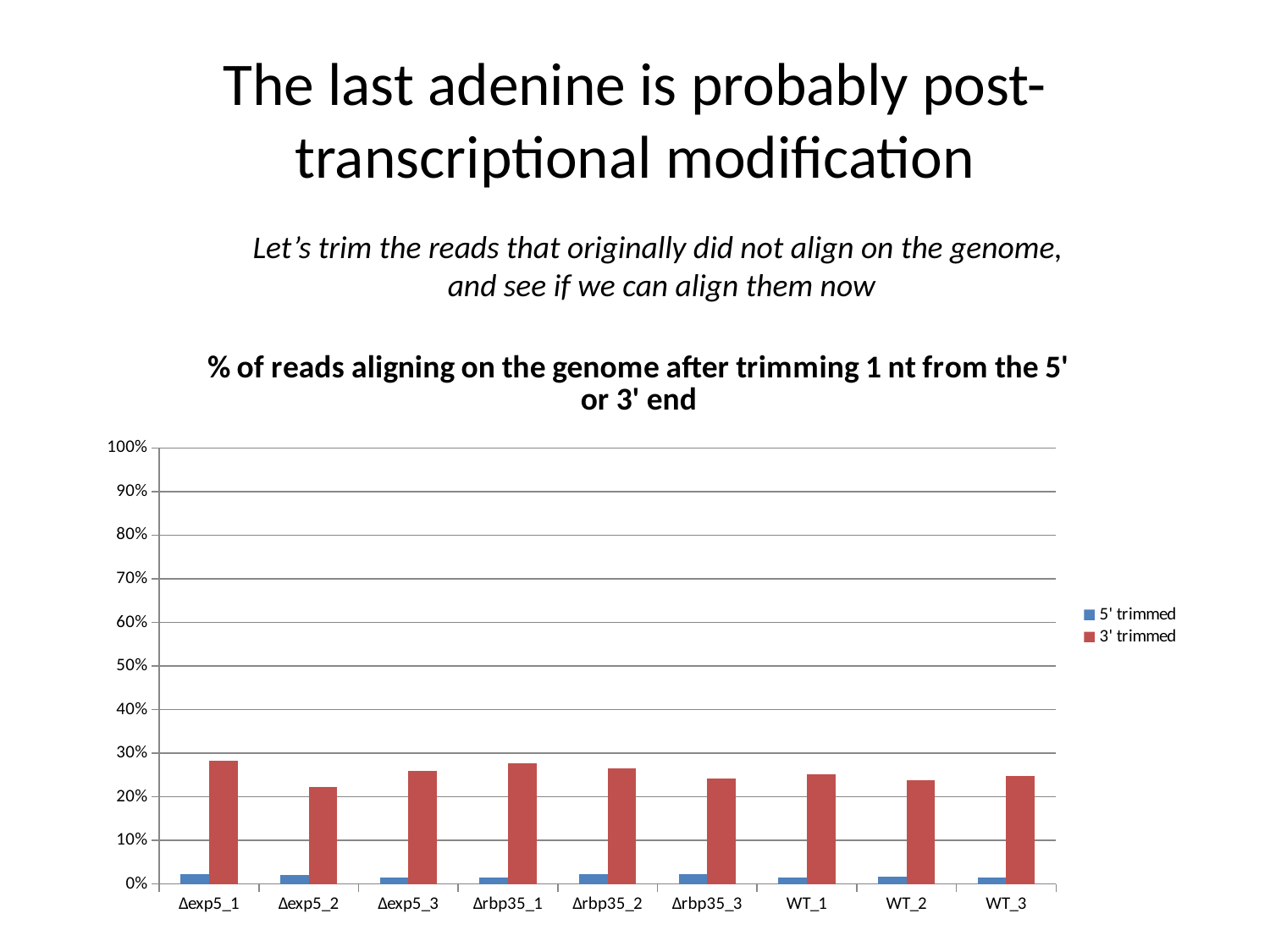

# The last adenine is probably post-transcriptional modification
Let’s trim the reads that originally did not align on the genome,
and see if we can align them now

### Chart: % of reads aligning on the genome after trimming 1 nt from the 5' or 3' end

| Category | 5' trimmed | 3' trimmed |
|---|---|---|
| ∆exp5_1 | 0.0225 | 0.2823 |
| ∆exp5_2 | 0.0215 | 0.223 |
| ∆exp5_3 | 0.0154 | 0.2601 |
| ∆rbp35_1 | 0.0148 | 0.2769 |
| ∆rbp35_2 | 0.0225 | 0.2659 |
| ∆rbp35_3 | 0.0225 | 0.2427 |
| WT_1 | 0.0139 | 0.251 |
| WT_2 | 0.0161 | 0.2377 |
| WT_3 | 0.0154 | 0.2471 |